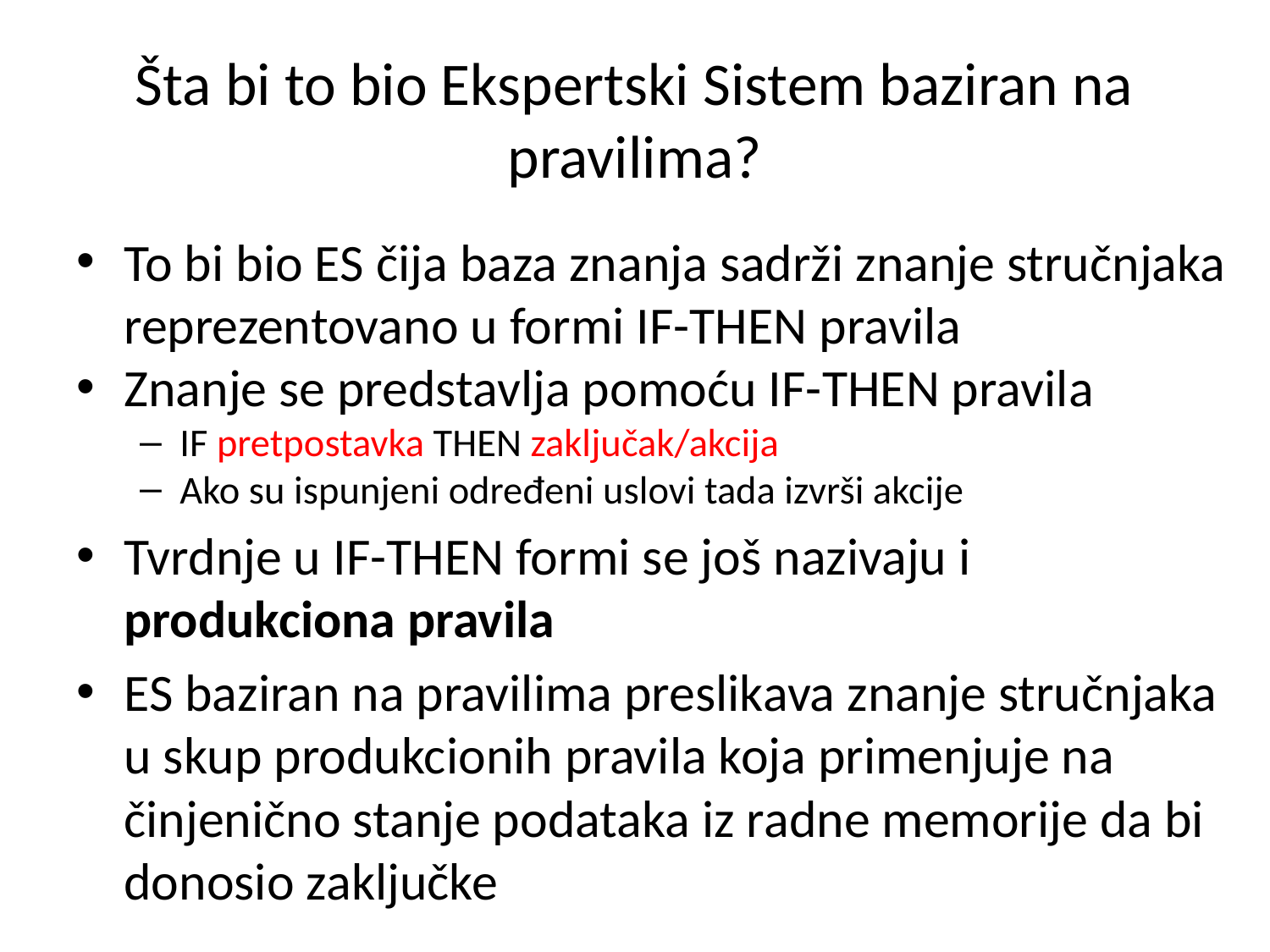

# Šta bi to bio Ekspertski Sistem baziran na pravilima?
To bi bio ES čija baza znanja sadrži znanje stručnjaka reprezentovano u formi IF-THEN pravila
Znanje se predstavlja pomoću IF-THEN pravila
IF pretpostavka THEN zaključak/akcija
Ako su ispunjeni određeni uslovi tada izvrši akcije
Tvrdnje u IF-THEN formi se još nazivaju i produkciona pravila
ES baziran na pravilima preslikava znanje stručnjaka u skup produkcionih pravila koja primenjuje na činjenično stanje podataka iz radne memorije da bi donosio zaključke